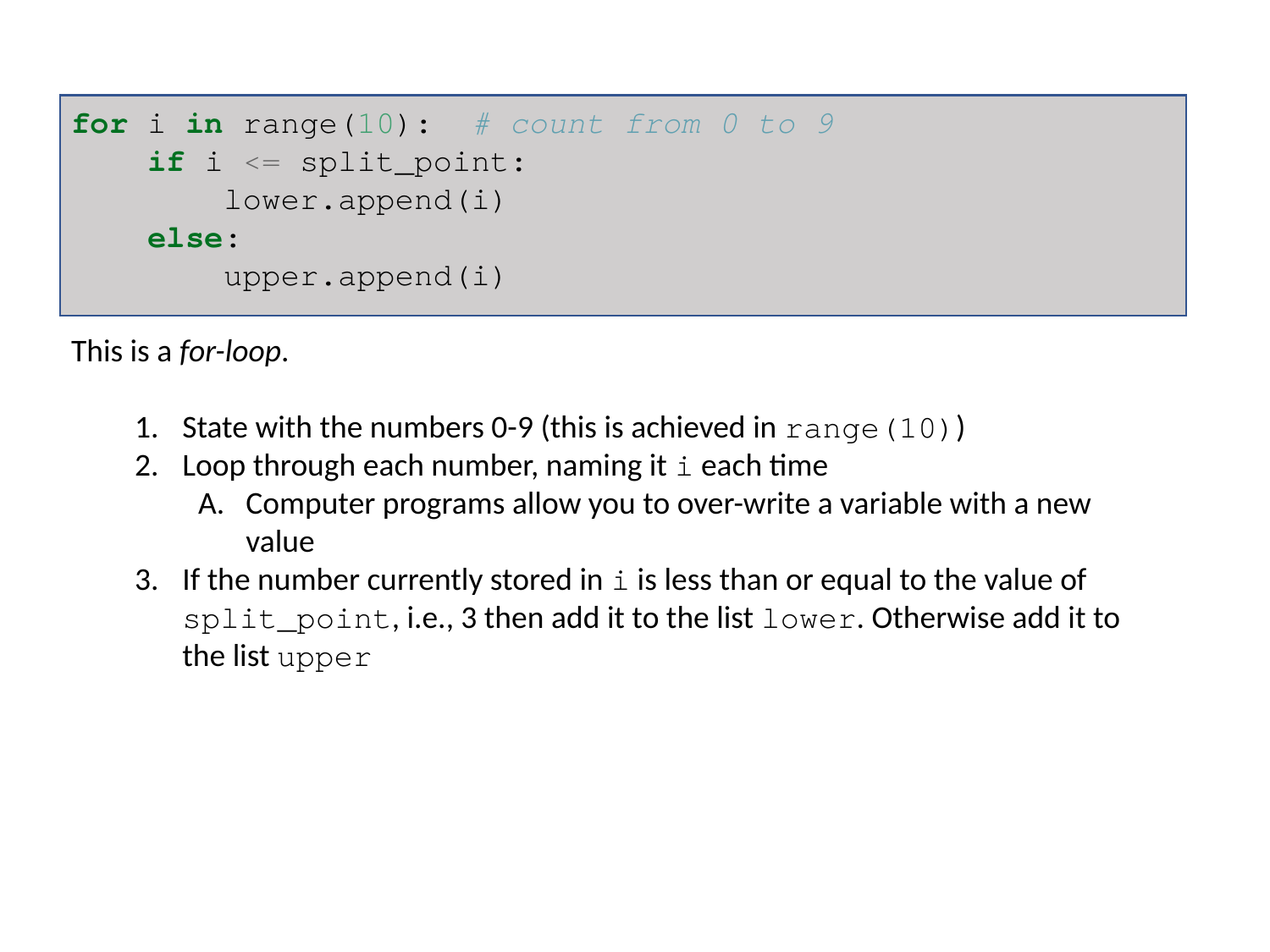

for i in range(10):  # count from 0 to 9
    if i <= split_point:
        lower.append(i)
    else:
        upper.append(i)

This is a for-loop.

State with the numbers 0-9 (this is achieved in range(10))
Loop through each number, naming it i each time
Computer programs allow you to over-write a variable with a new value
If the number currently stored in i is less than or equal to the value of split_point, i.e., 3 then add it to the list lower. Otherwise add it to the list upper